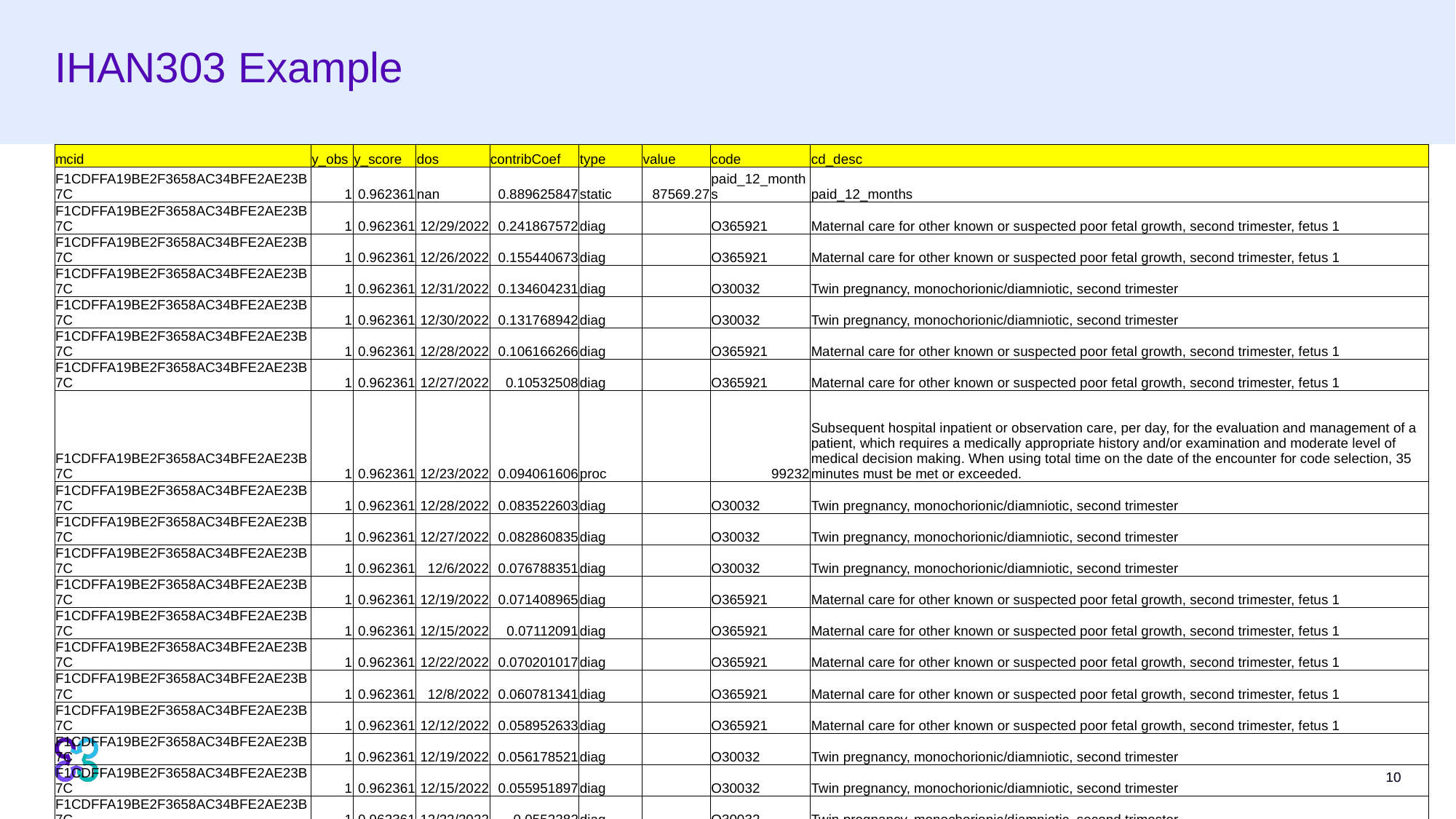

# IHAN303 Example
| mcid | y\_obs | y\_score | dos | contribCoef | type | value | code | cd\_desc |
| --- | --- | --- | --- | --- | --- | --- | --- | --- |
| F1CDFFA19BE2F3658AC34BFE2AE23B7C | 1 | 0.962361 | nan | 0.889625847 | static | 87569.27 | paid\_12\_months | paid\_12\_months |
| F1CDFFA19BE2F3658AC34BFE2AE23B7C | 1 | 0.962361 | 12/29/2022 | 0.241867572 | diag |  | O365921 | Maternal care for other known or suspected poor fetal growth, second trimester, fetus 1 |
| F1CDFFA19BE2F3658AC34BFE2AE23B7C | 1 | 0.962361 | 12/26/2022 | 0.155440673 | diag |  | O365921 | Maternal care for other known or suspected poor fetal growth, second trimester, fetus 1 |
| F1CDFFA19BE2F3658AC34BFE2AE23B7C | 1 | 0.962361 | 12/31/2022 | 0.134604231 | diag |  | O30032 | Twin pregnancy, monochorionic/diamniotic, second trimester |
| F1CDFFA19BE2F3658AC34BFE2AE23B7C | 1 | 0.962361 | 12/30/2022 | 0.131768942 | diag |  | O30032 | Twin pregnancy, monochorionic/diamniotic, second trimester |
| F1CDFFA19BE2F3658AC34BFE2AE23B7C | 1 | 0.962361 | 12/28/2022 | 0.106166266 | diag |  | O365921 | Maternal care for other known or suspected poor fetal growth, second trimester, fetus 1 |
| F1CDFFA19BE2F3658AC34BFE2AE23B7C | 1 | 0.962361 | 12/27/2022 | 0.10532508 | diag |  | O365921 | Maternal care for other known or suspected poor fetal growth, second trimester, fetus 1 |
| F1CDFFA19BE2F3658AC34BFE2AE23B7C | 1 | 0.962361 | 12/23/2022 | 0.094061606 | proc |  | 99232 | Subsequent hospital inpatient or observation care, per day, for the evaluation and management of a patient, which requires a medically appropriate history and/or examination and moderate level of medical decision making. When using total time on the date of the encounter for code selection, 35 minutes must be met or exceeded. |
| F1CDFFA19BE2F3658AC34BFE2AE23B7C | 1 | 0.962361 | 12/28/2022 | 0.083522603 | diag |  | O30032 | Twin pregnancy, monochorionic/diamniotic, second trimester |
| F1CDFFA19BE2F3658AC34BFE2AE23B7C | 1 | 0.962361 | 12/27/2022 | 0.082860835 | diag |  | O30032 | Twin pregnancy, monochorionic/diamniotic, second trimester |
| F1CDFFA19BE2F3658AC34BFE2AE23B7C | 1 | 0.962361 | 12/6/2022 | 0.076788351 | diag |  | O30032 | Twin pregnancy, monochorionic/diamniotic, second trimester |
| F1CDFFA19BE2F3658AC34BFE2AE23B7C | 1 | 0.962361 | 12/19/2022 | 0.071408965 | diag |  | O365921 | Maternal care for other known or suspected poor fetal growth, second trimester, fetus 1 |
| F1CDFFA19BE2F3658AC34BFE2AE23B7C | 1 | 0.962361 | 12/15/2022 | 0.07112091 | diag |  | O365921 | Maternal care for other known or suspected poor fetal growth, second trimester, fetus 1 |
| F1CDFFA19BE2F3658AC34BFE2AE23B7C | 1 | 0.962361 | 12/22/2022 | 0.070201017 | diag |  | O365921 | Maternal care for other known or suspected poor fetal growth, second trimester, fetus 1 |
| F1CDFFA19BE2F3658AC34BFE2AE23B7C | 1 | 0.962361 | 12/8/2022 | 0.060781341 | diag |  | O365921 | Maternal care for other known or suspected poor fetal growth, second trimester, fetus 1 |
| F1CDFFA19BE2F3658AC34BFE2AE23B7C | 1 | 0.962361 | 12/12/2022 | 0.058952633 | diag |  | O365921 | Maternal care for other known or suspected poor fetal growth, second trimester, fetus 1 |
| F1CDFFA19BE2F3658AC34BFE2AE23B7C | 1 | 0.962361 | 12/19/2022 | 0.056178521 | diag |  | O30032 | Twin pregnancy, monochorionic/diamniotic, second trimester |
| F1CDFFA19BE2F3658AC34BFE2AE23B7C | 1 | 0.962361 | 12/15/2022 | 0.055951897 | diag |  | O30032 | Twin pregnancy, monochorionic/diamniotic, second trimester |
| F1CDFFA19BE2F3658AC34BFE2AE23B7C | 1 | 0.962361 | 12/22/2022 | 0.0552282 | diag |  | O30032 | Twin pregnancy, monochorionic/diamniotic, second trimester |
| F1CDFFA19BE2F3658AC34BFE2AE23B7C | 1 | 0.962361 | 12/5/2022 | 0.055168852 | diag |  | O365921 | Maternal care for other known or suspected poor fetal growth, second trimester, fetus 1 |
| F1CDFFA19BE2F3658AC34BFE2AE23B7C | 1 | 0.962361 | 12/1/2022 | 0.05191369 | diag |  | O365921 | Maternal care for other known or suspected poor fetal growth, second trimester, fetus 1 |